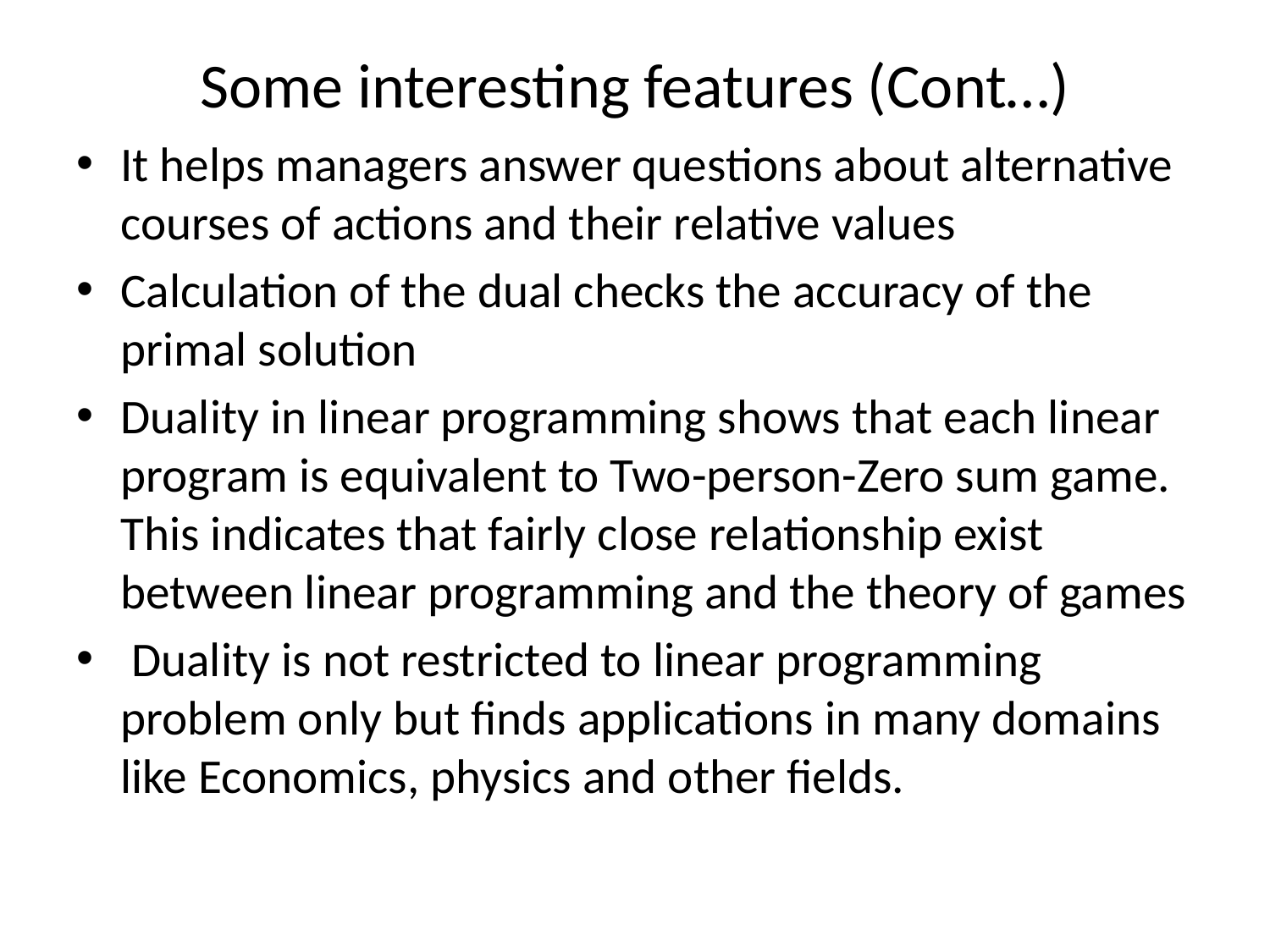

# Some interesting features (Cont…)
It helps managers answer questions about alternative courses of actions and their relative values
Calculation of the dual checks the accuracy of the primal solution
Duality in linear programming shows that each linear program is equivalent to Two-person-Zero sum game. This indicates that fairly close relationship exist between linear programming and the theory of games
 Duality is not restricted to linear programming problem only but finds applications in many domains like Economics, physics and other fields.